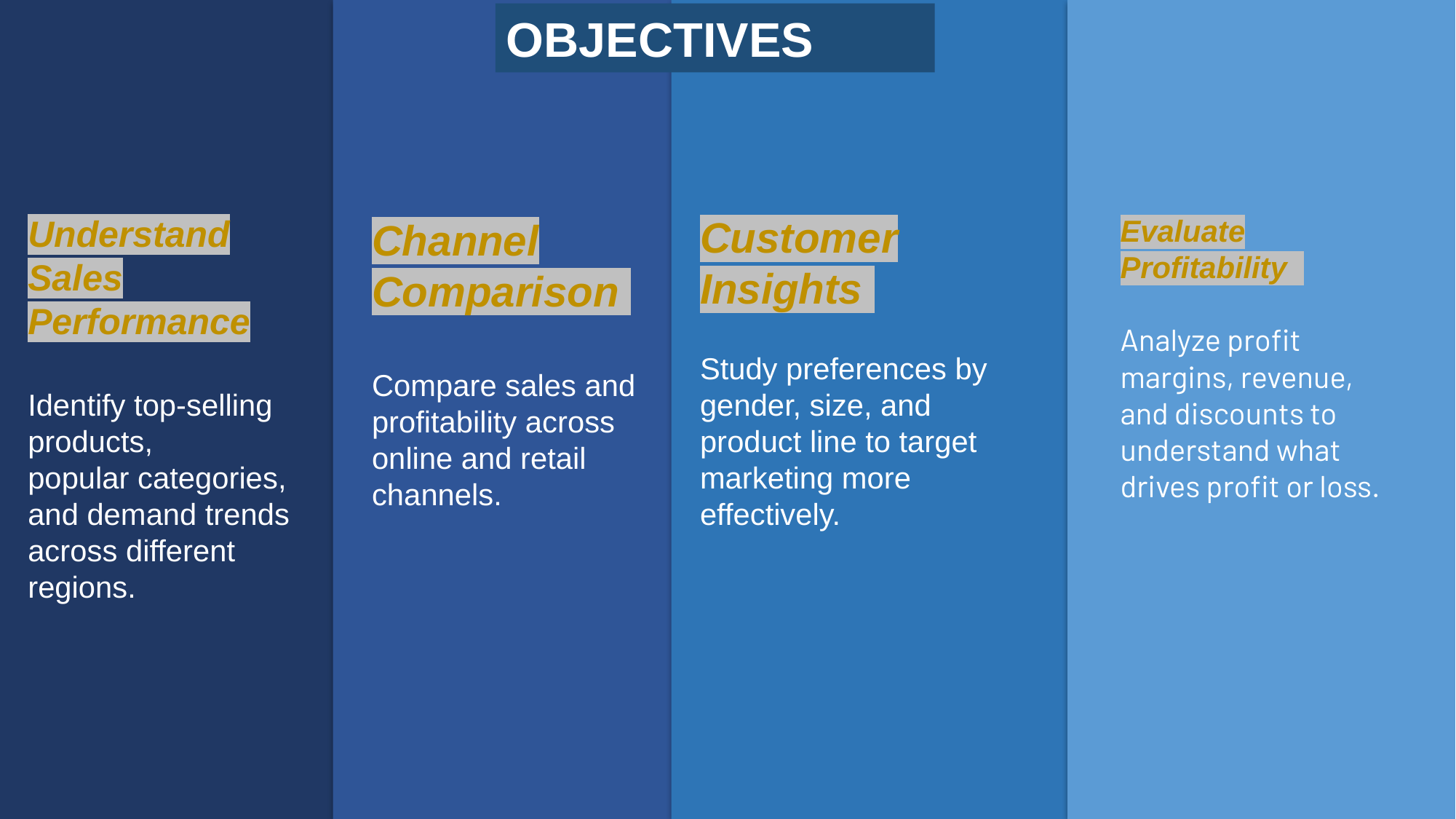

OBJECTIVES
Understand Sales Performance

Identify top-selling products,
popular categories, and demand trends across different regions.

Customer Insights

Study preferences by gender, size, and product line to target marketing more effectively.

Evaluate Profitability

Analyze profit margins, revenue, and discounts to understand what drives profit or loss.

Channel Comparison

Compare sales and profitability across online and retail channels.

 PRODUCT CATEGORY